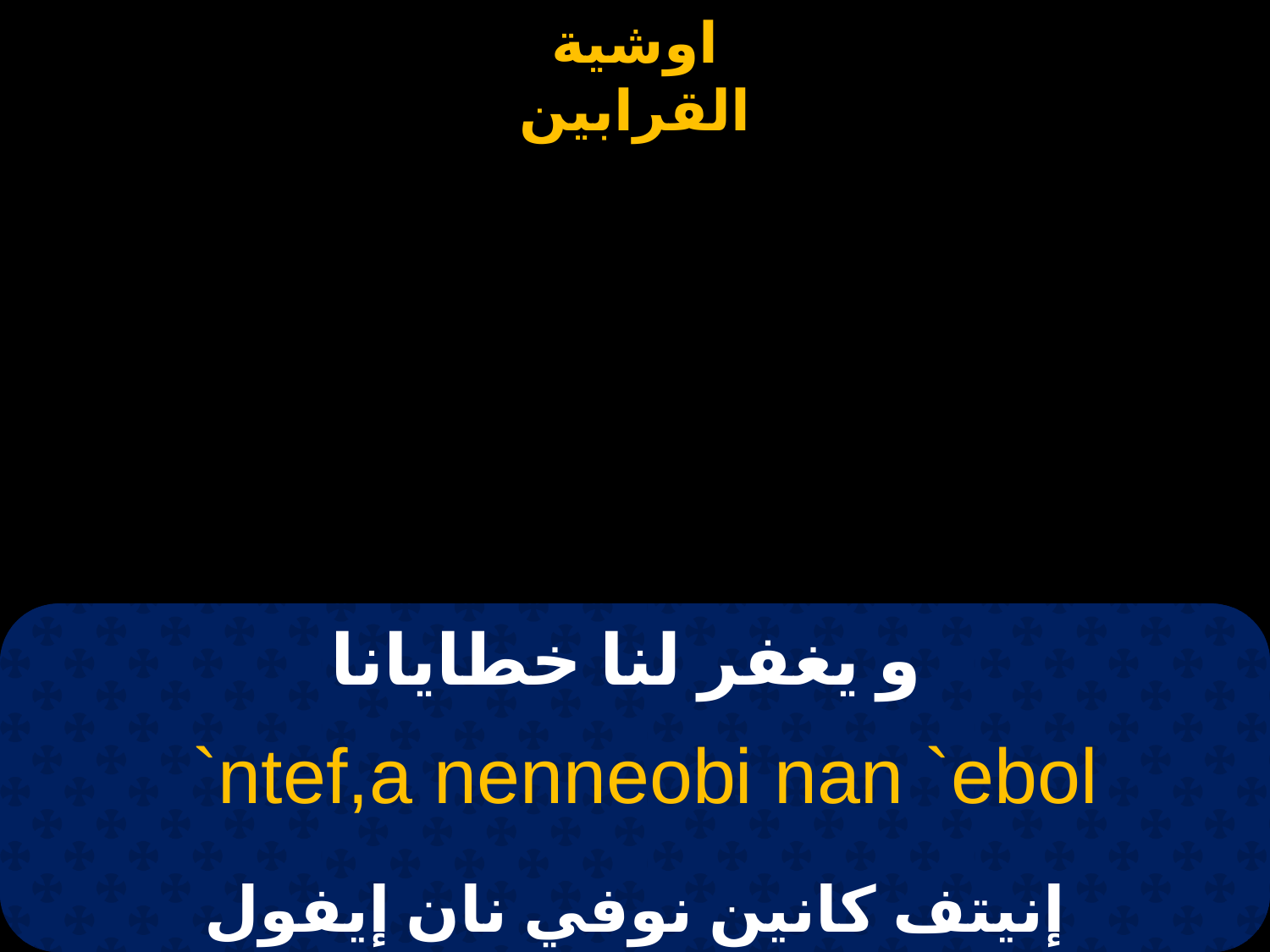

# و يغفر لنا خطايانا
 `ntef,a nenneobi nan `ebol
إنيتف كانين نوفي نان إيفول